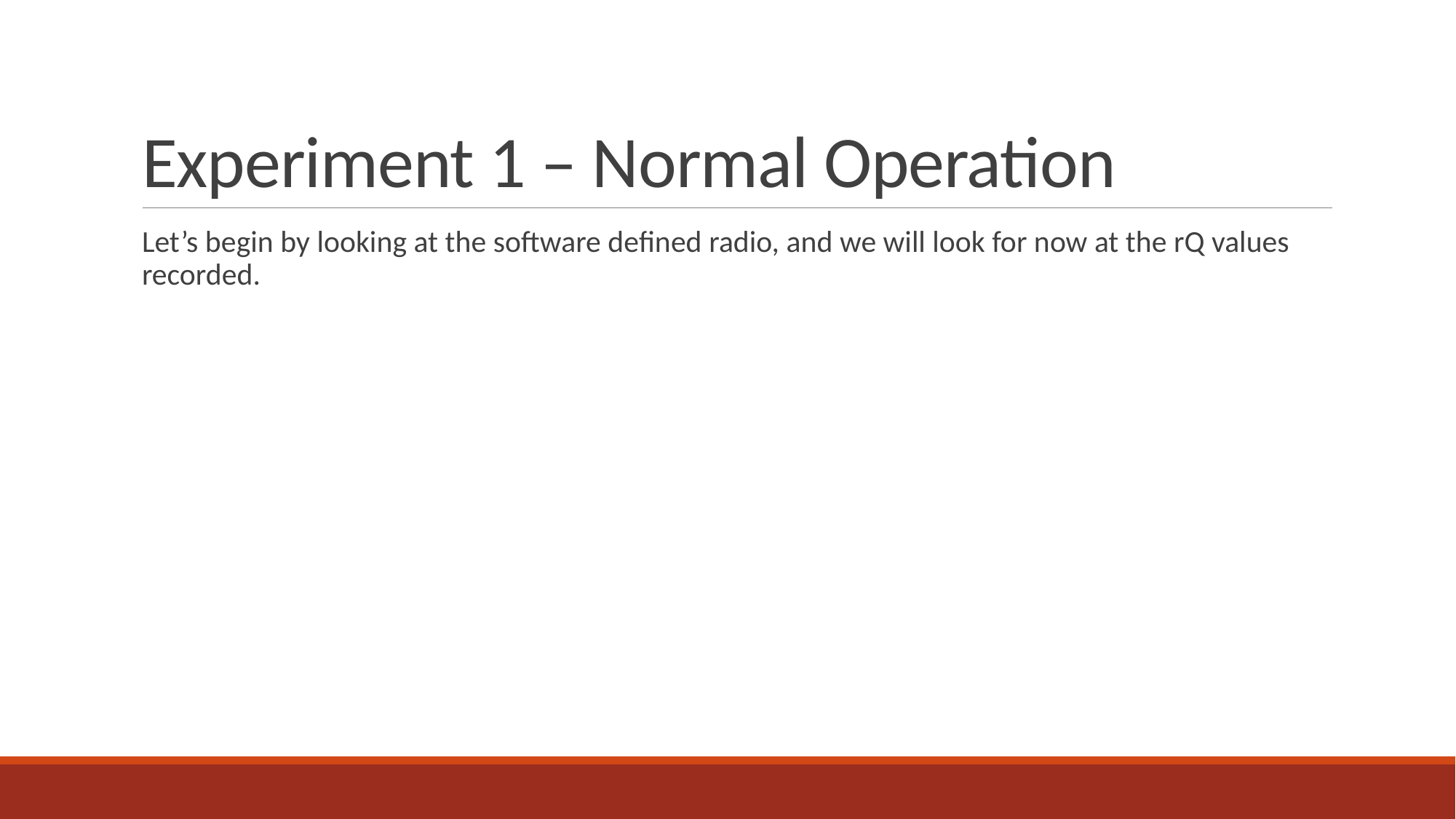

# Experiment 1 – Normal Operation
Let’s begin by looking at the software defined radio, and we will look for now at the rQ values recorded.